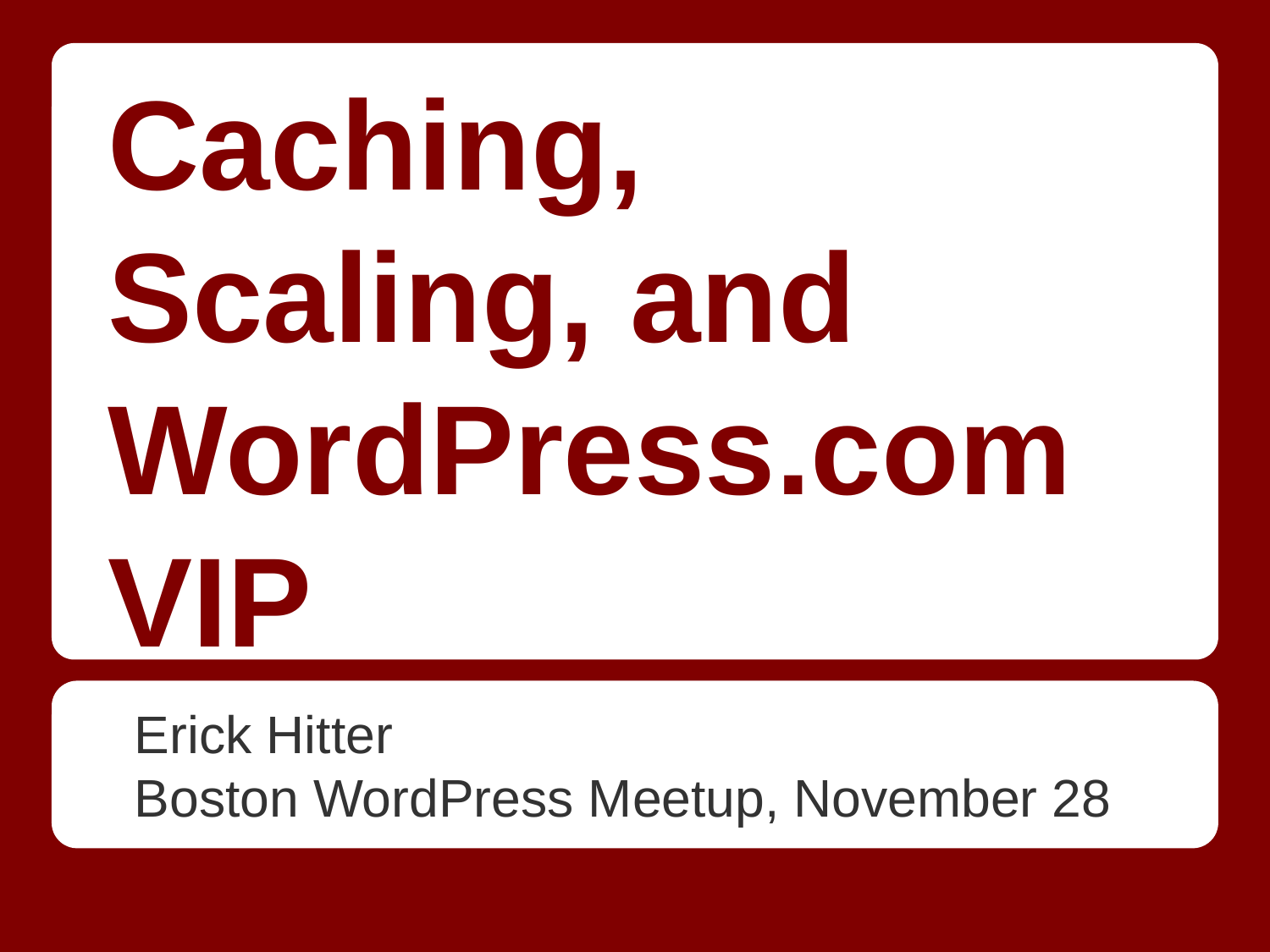

# Caching, Scaling, and WordPress.com VIP
Erick Hitter
Boston WordPress Meetup, November 28